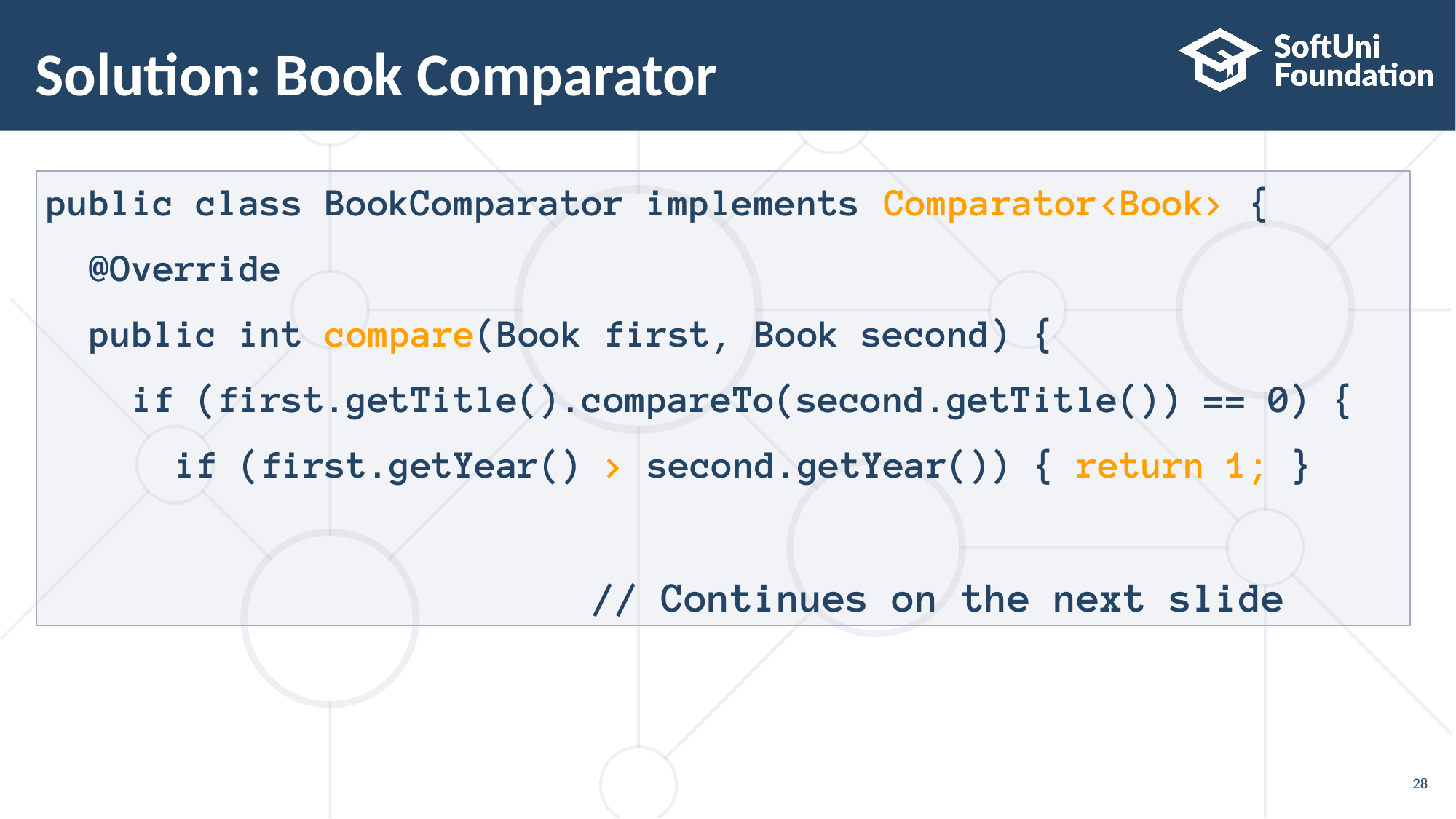

# Solution: Book Comparator
public class BookComparator implements Comparator<Book> {
  @Override
  public int compare(Book first, Book second) {
    if (first.getTitle().compareTo(second.getTitle()) == 0) {
      if (first.getYear() > second.getYear()) { return 1; }

				  	// Continues on the next slide
28